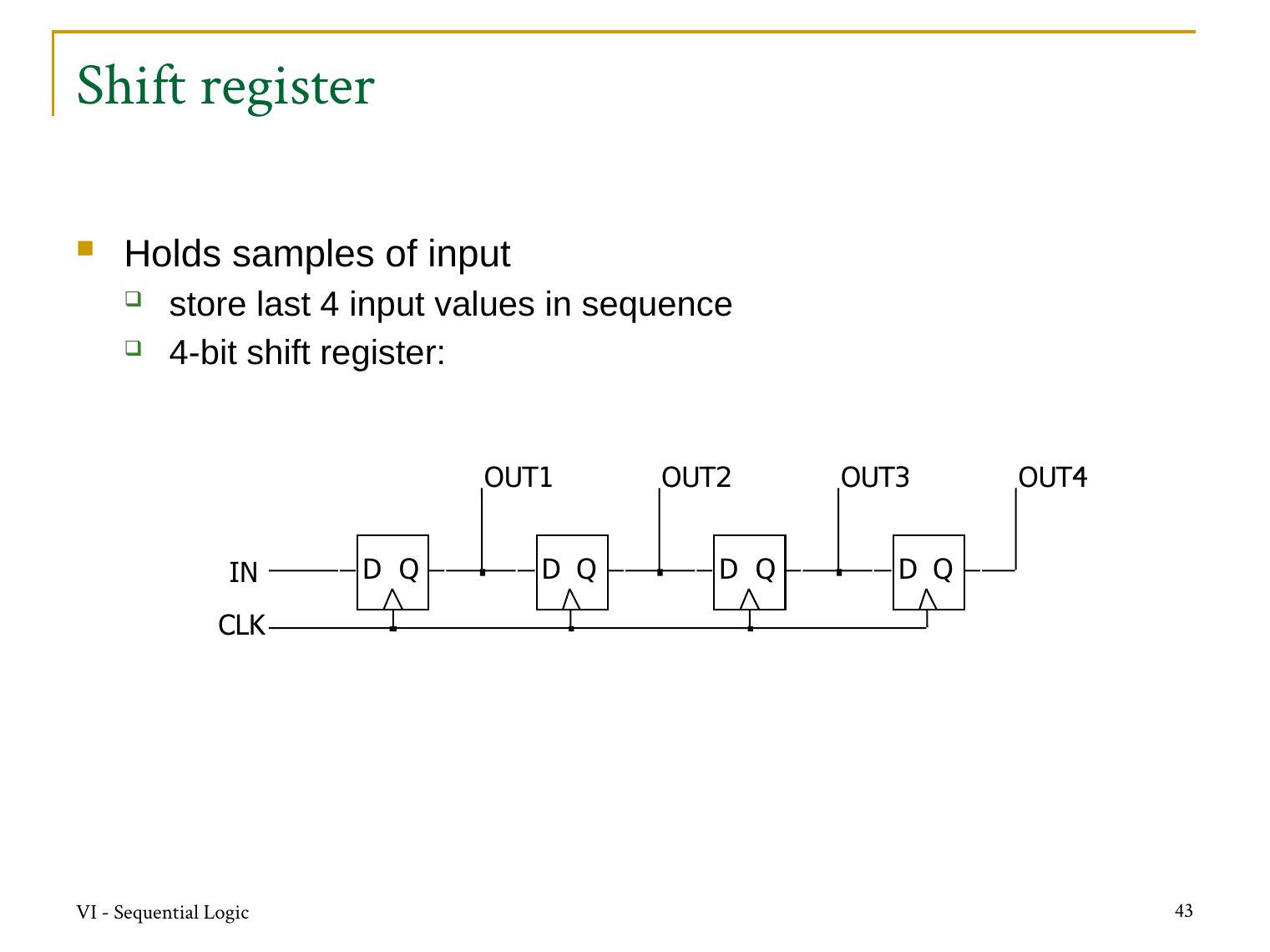

# Shift register
Holds samples of input
store last 4 input values in sequence
4-bit shift register:
OUT1
OUT2
OUT3
OUT4

D
Q
D
Q
D
Q
D
Q
IN

CLK

VI - Sequential Logic
43